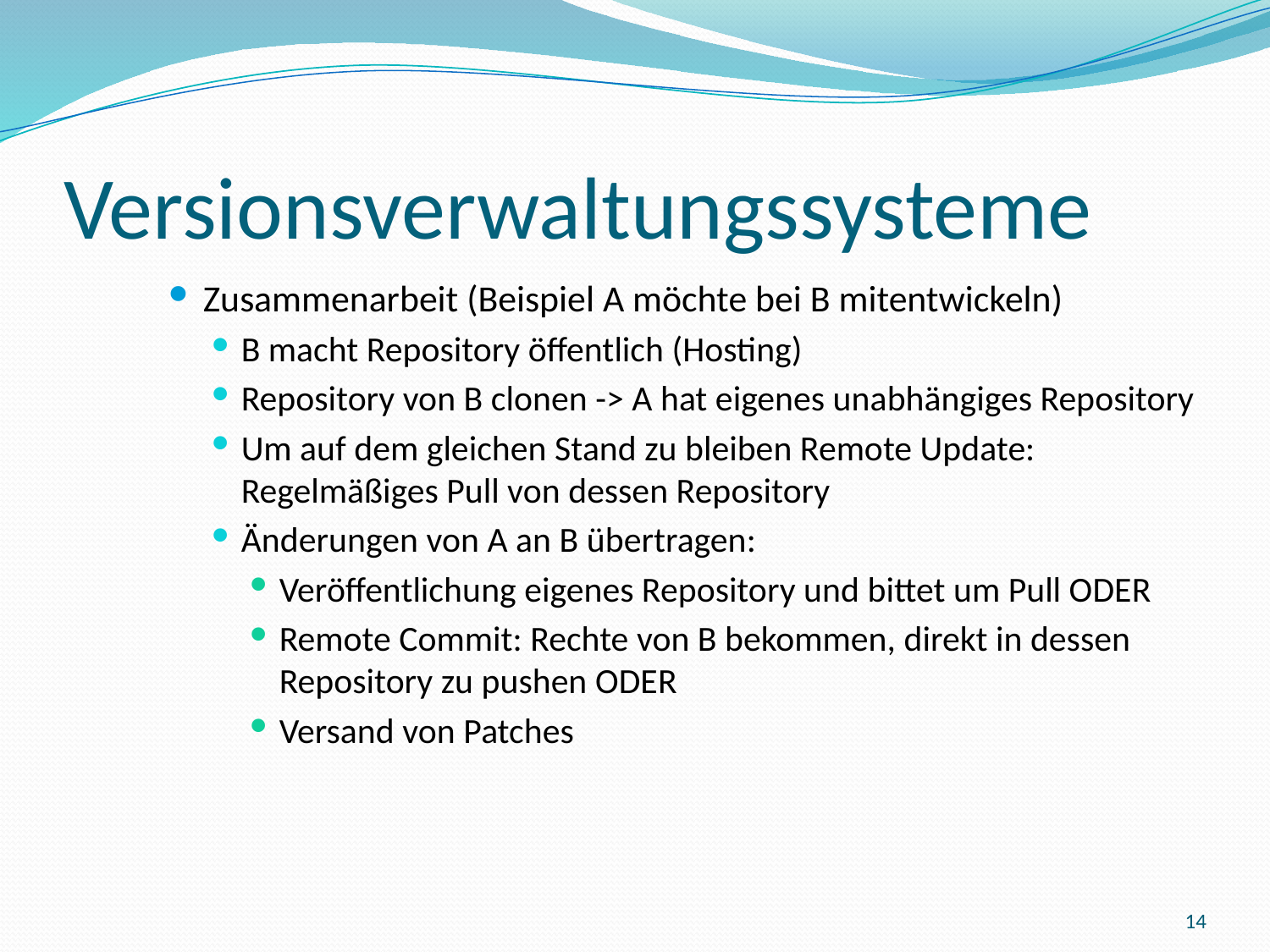

# Versionsverwaltungssysteme
Zusammenarbeit (Beispiel A möchte bei B mitentwickeln)
B macht Repository öffentlich (Hosting)
Repository von B clonen -> A hat eigenes unabhängiges Repository
Um auf dem gleichen Stand zu bleiben Remote Update: Regelmäßiges Pull von dessen Repository
Änderungen von A an B übertragen:
Veröffentlichung eigenes Repository und bittet um Pull ODER
Remote Commit: Rechte von B bekommen, direkt in dessen Repository zu pushen ODER
Versand von Patches

14